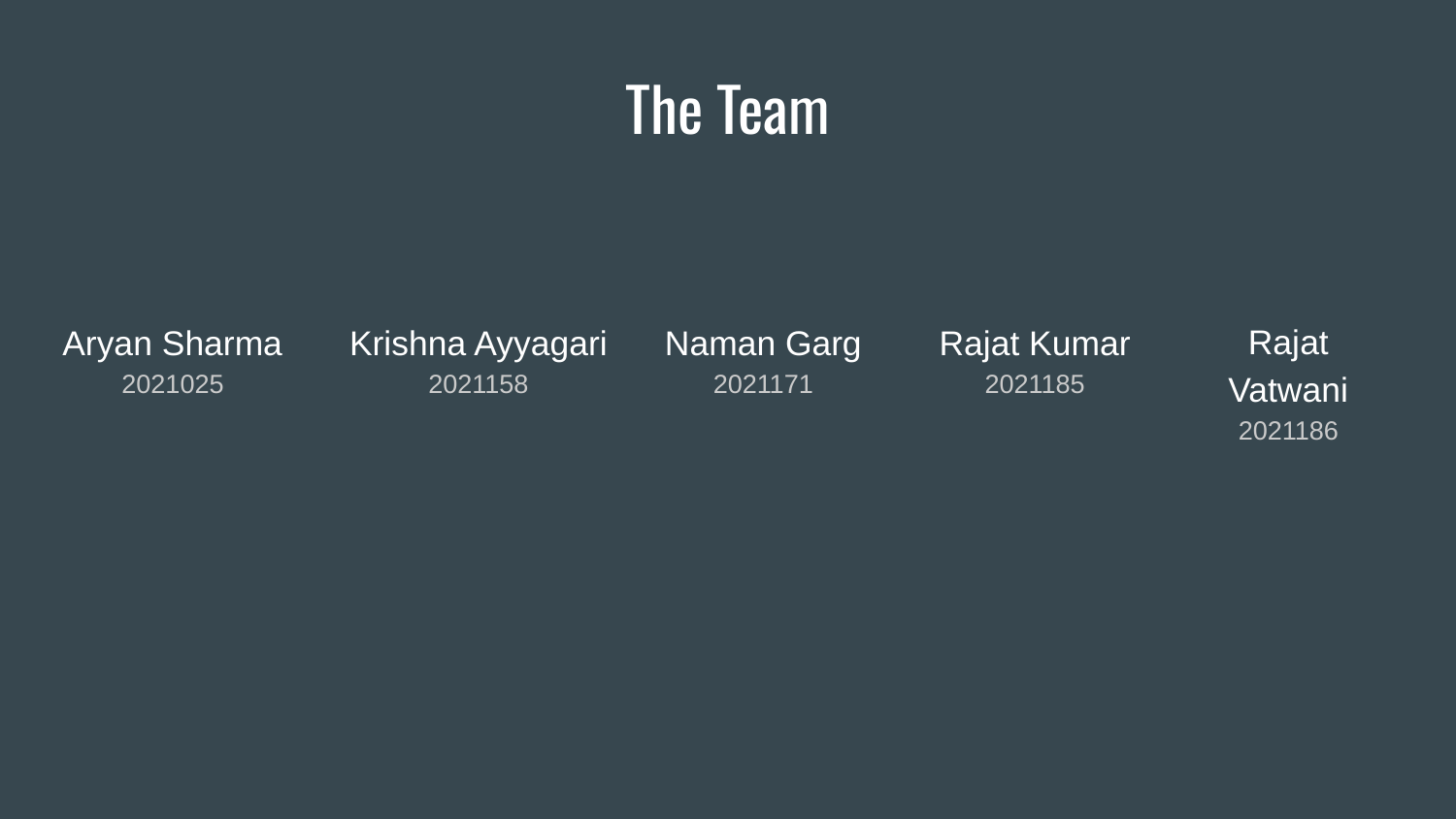

The Team
Rajat Vatwani
2021186
Aryan Sharma
2021025
Krishna Ayyagari
2021158
Naman Garg
2021171

Rajat Kumar
2021185